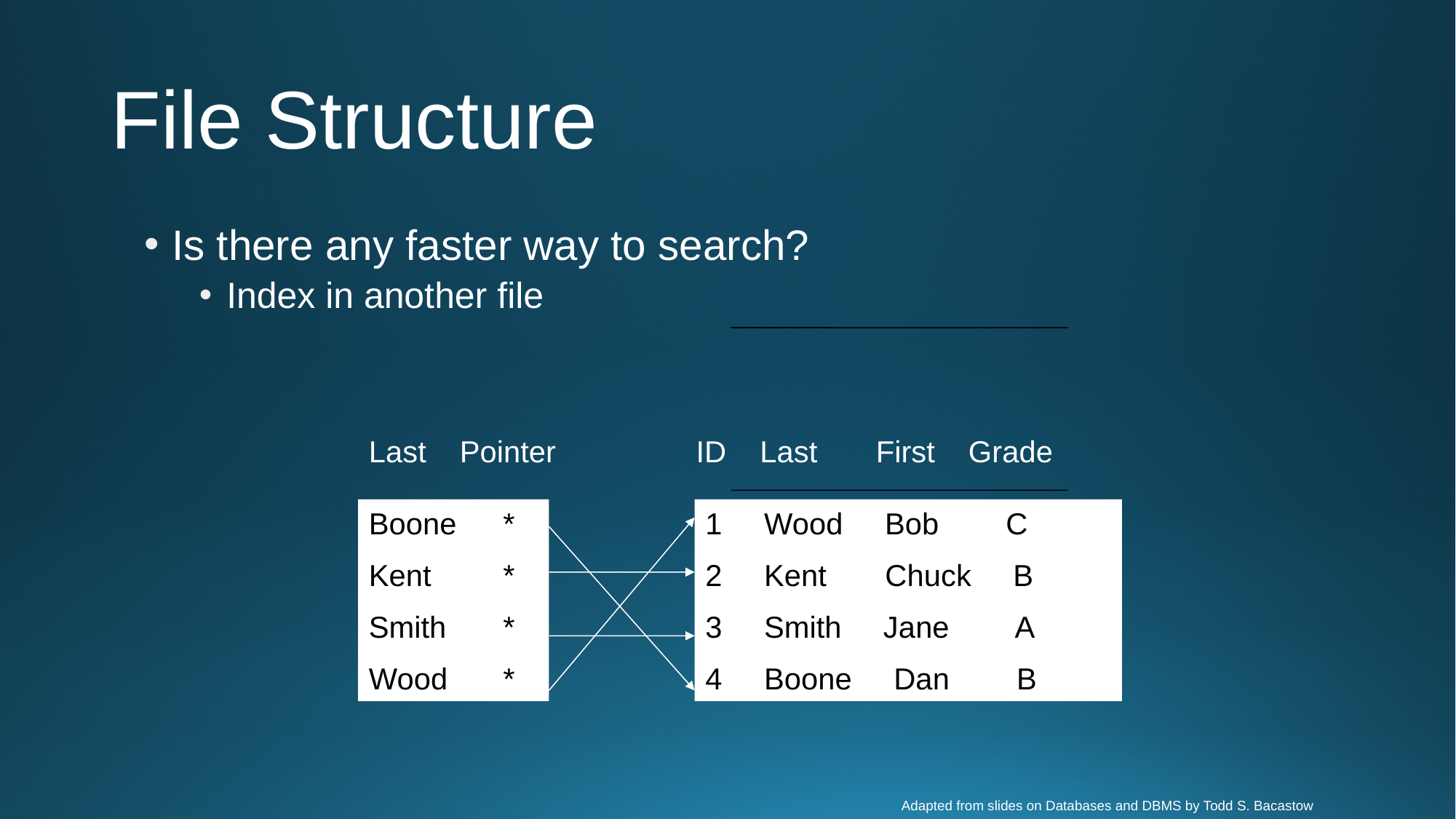

# File Structure
Is there any faster way to search?
Index in another file

Last    Pointer
ID    Last       First    Grade

Boone	   *
Kent	   *
Smith	   *
Wood	   *
1     Wood     Bob        C
2     Kent       Chuck     B
3     Smith     Jane        A
4     Boone     Dan        B

Adapted from slides on Databases and DBMS by Todd S. Bacastow